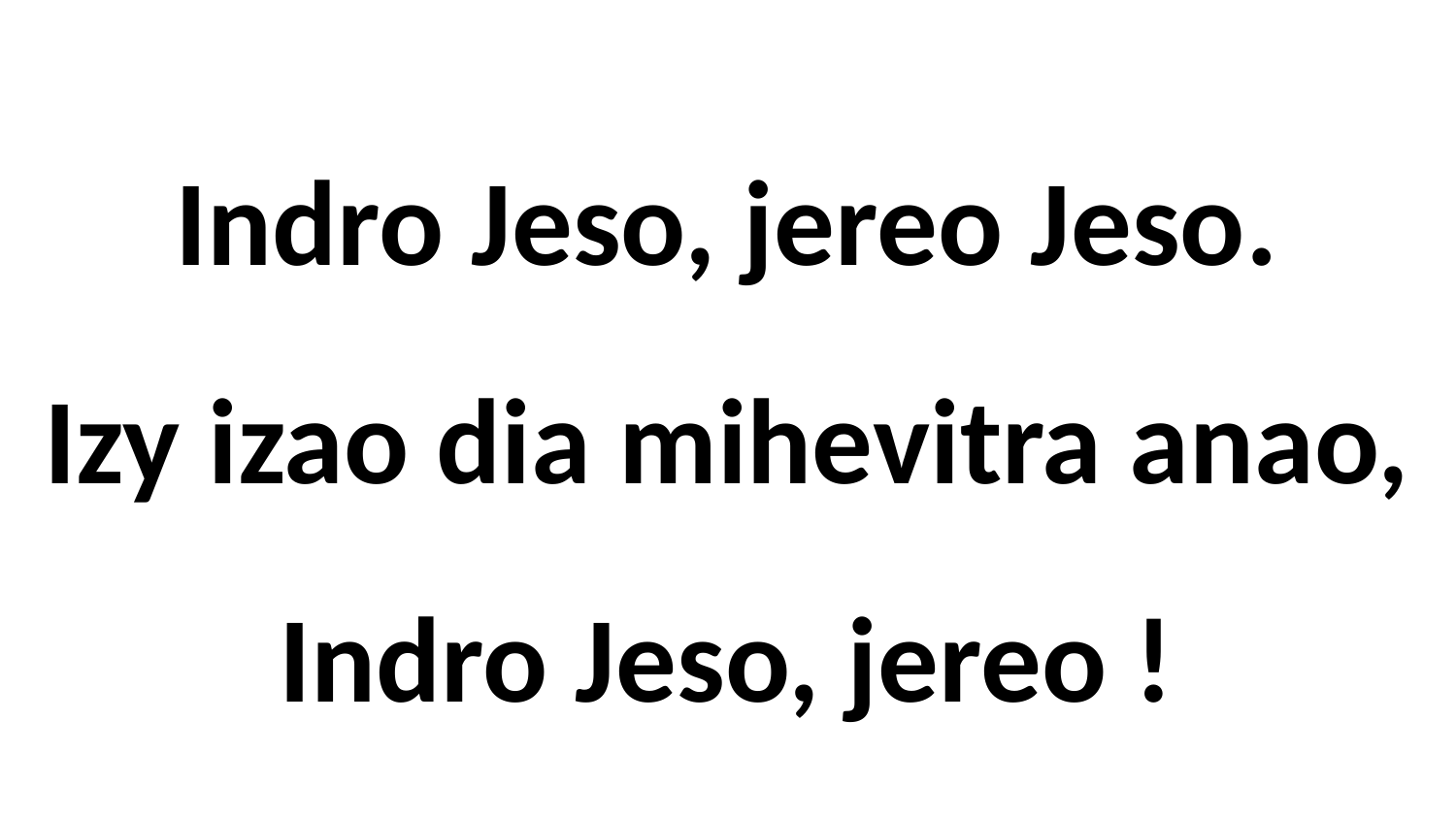

# Indro Jeso, jereo Jeso. Izy izao dia mihevitra anao, Indro Jeso, jereo !